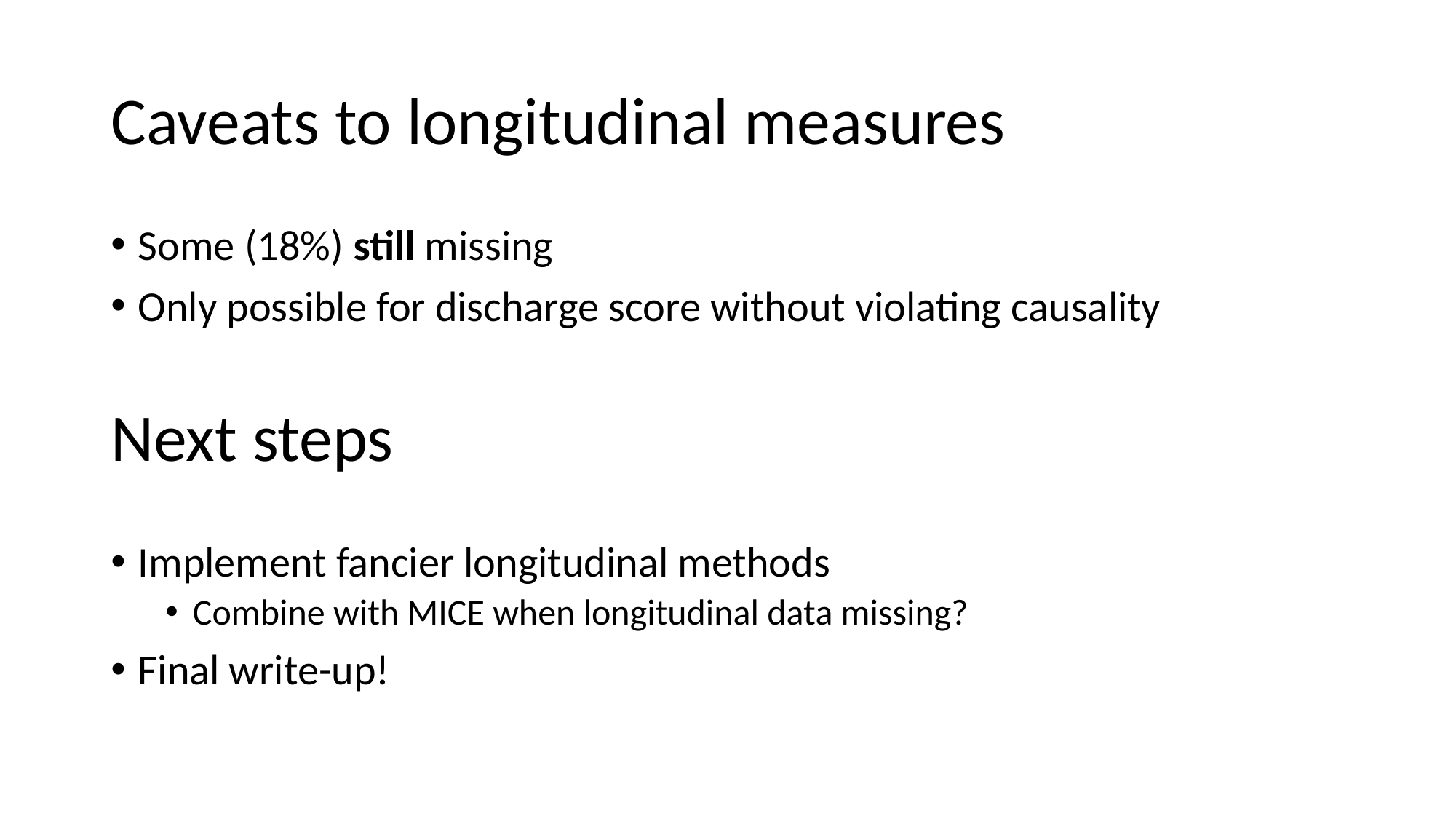

# Caveats to longitudinal measures
Some (18%) still missing
Only possible for discharge score without violating causality
Next steps
Implement fancier longitudinal methods
Combine with MICE when longitudinal data missing?
Final write-up!